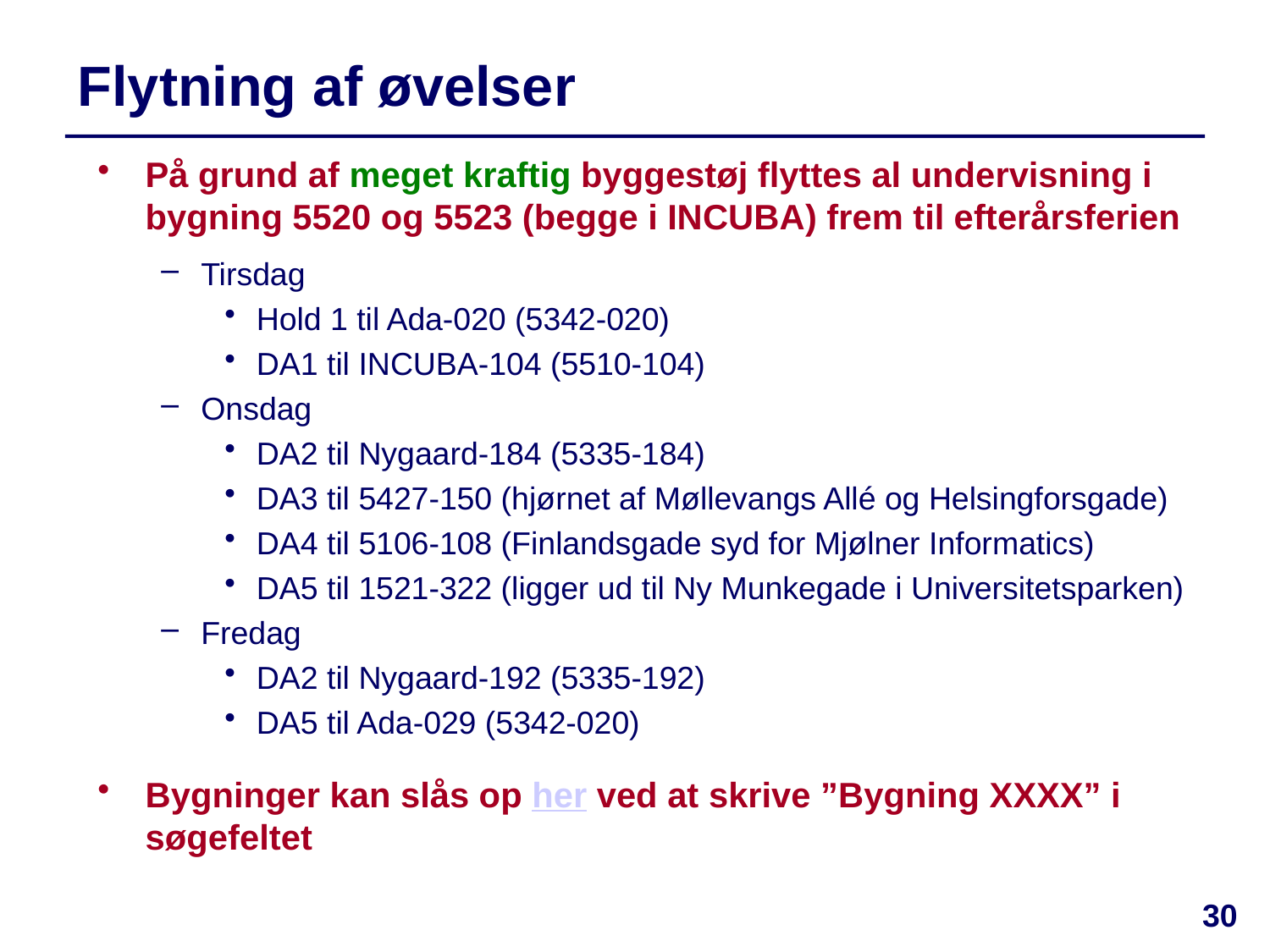

# Flytning af øvelser
På grund af meget kraftig byggestøj flyttes al undervisning i bygning 5520 og 5523 (begge i INCUBA) frem til efterårsferien
Tirsdag
Hold 1 til Ada-020 (5342-020)
DA1 til INCUBA-104 (5510-104)
Onsdag
DA2 til Nygaard-184 (5335-184)
DA3 til 5427-150 (hjørnet af Møllevangs Allé og Helsingforsgade)
DA4 til 5106-108 (Finlandsgade syd for Mjølner Informatics)
DA5 til 1521-322 (ligger ud til Ny Munkegade i Universitetsparken)
Fredag
DA2 til Nygaard-192 (5335-192)
DA5 til Ada-029 (5342-020)
Bygninger kan slås op her ved at skrive ”Bygning XXXX” i søgefeltet

30